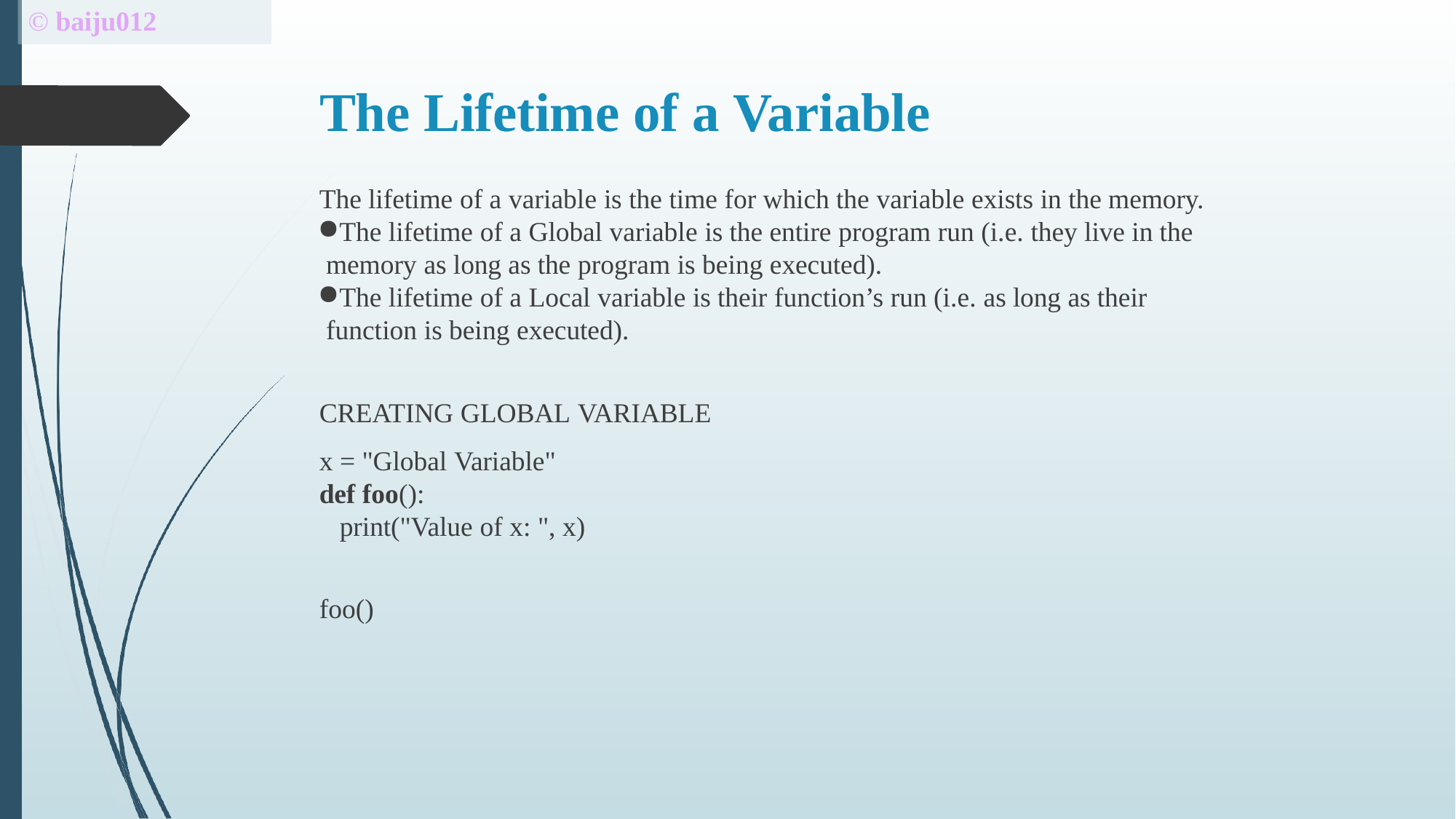

# © baiju012
The Lifetime of a Variable
The lifetime of a variable is the time for which the variable exists in the memory.
The lifetime of a Global variable is the entire program run (i.e. they live in the  memory as long as the program is being executed).
The lifetime of a Local variable is their function’s run (i.e. as long as their  function is being executed).

CREATING GLOBAL VARIABLE
x = "Global Variable"
def foo():
print("Value of x: ", x)

foo()